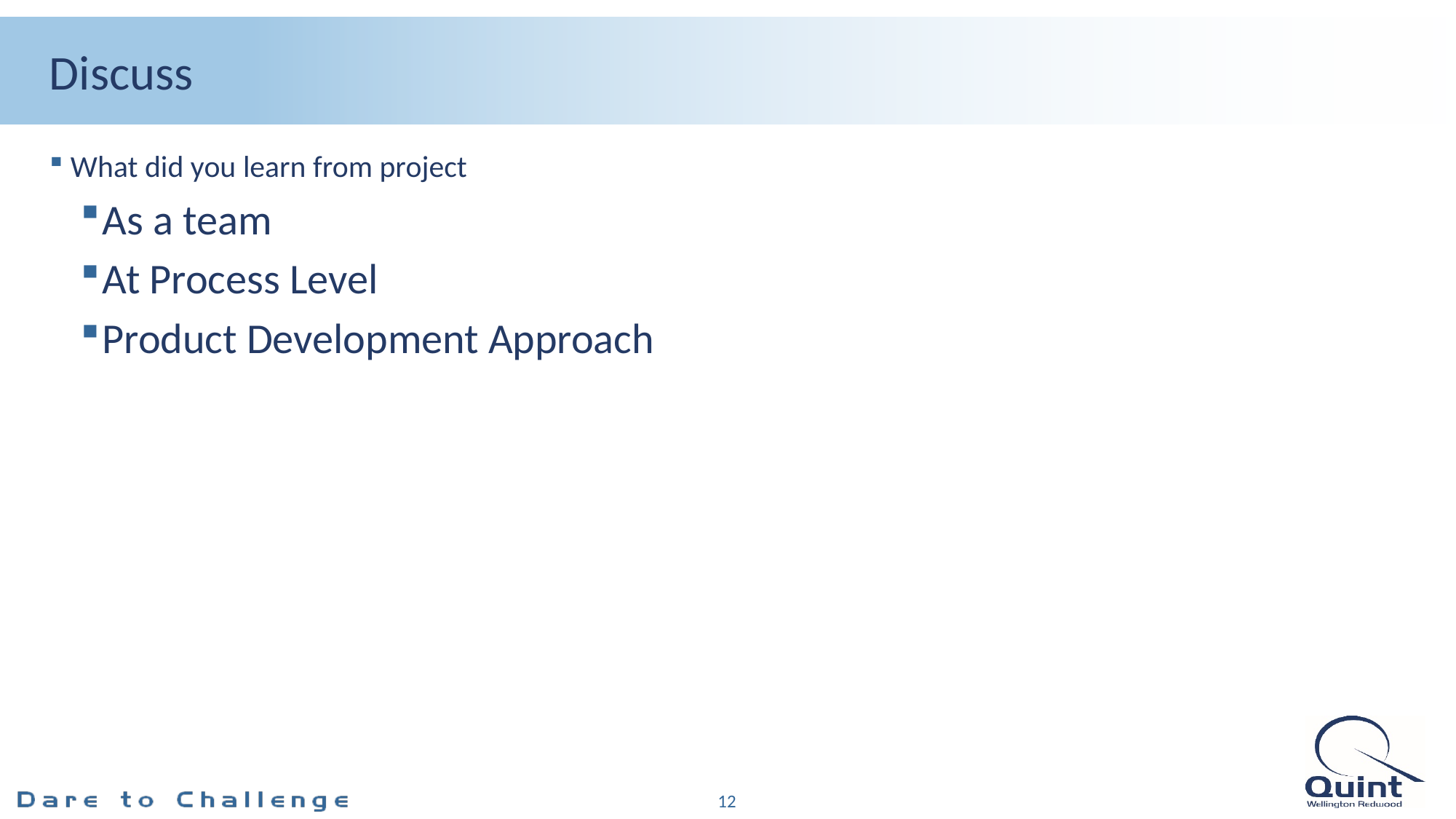

# Discuss
What did you learn from project
As a team
At Process Level
Product Development Approach
12